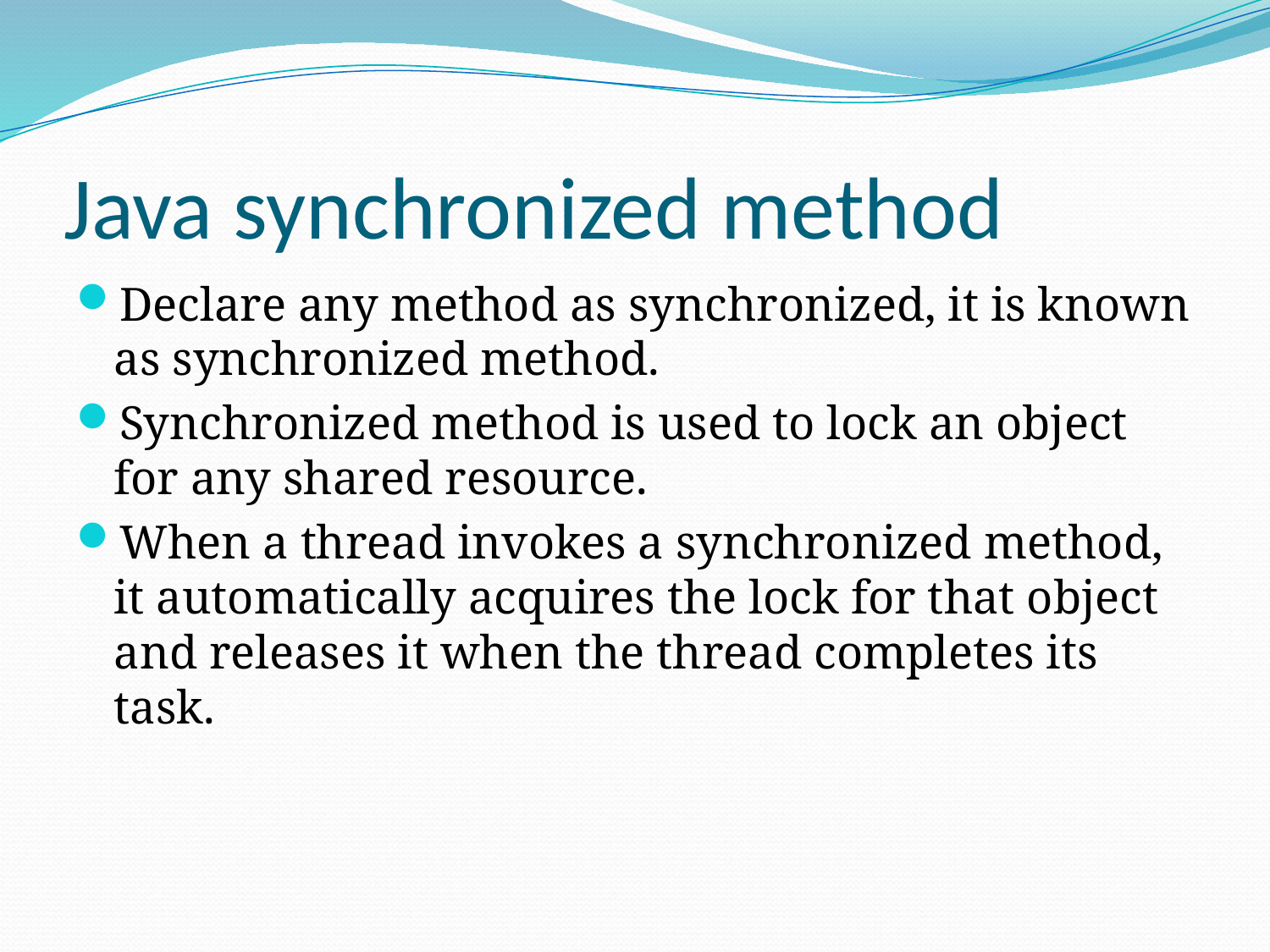

# Java synchronized method
Declare any method as synchronized, it is known as synchronized method.
Synchronized method is used to lock an object for any shared resource.
When a thread invokes a synchronized method, it automatically acquires the lock for that object and releases it when the thread completes its task.